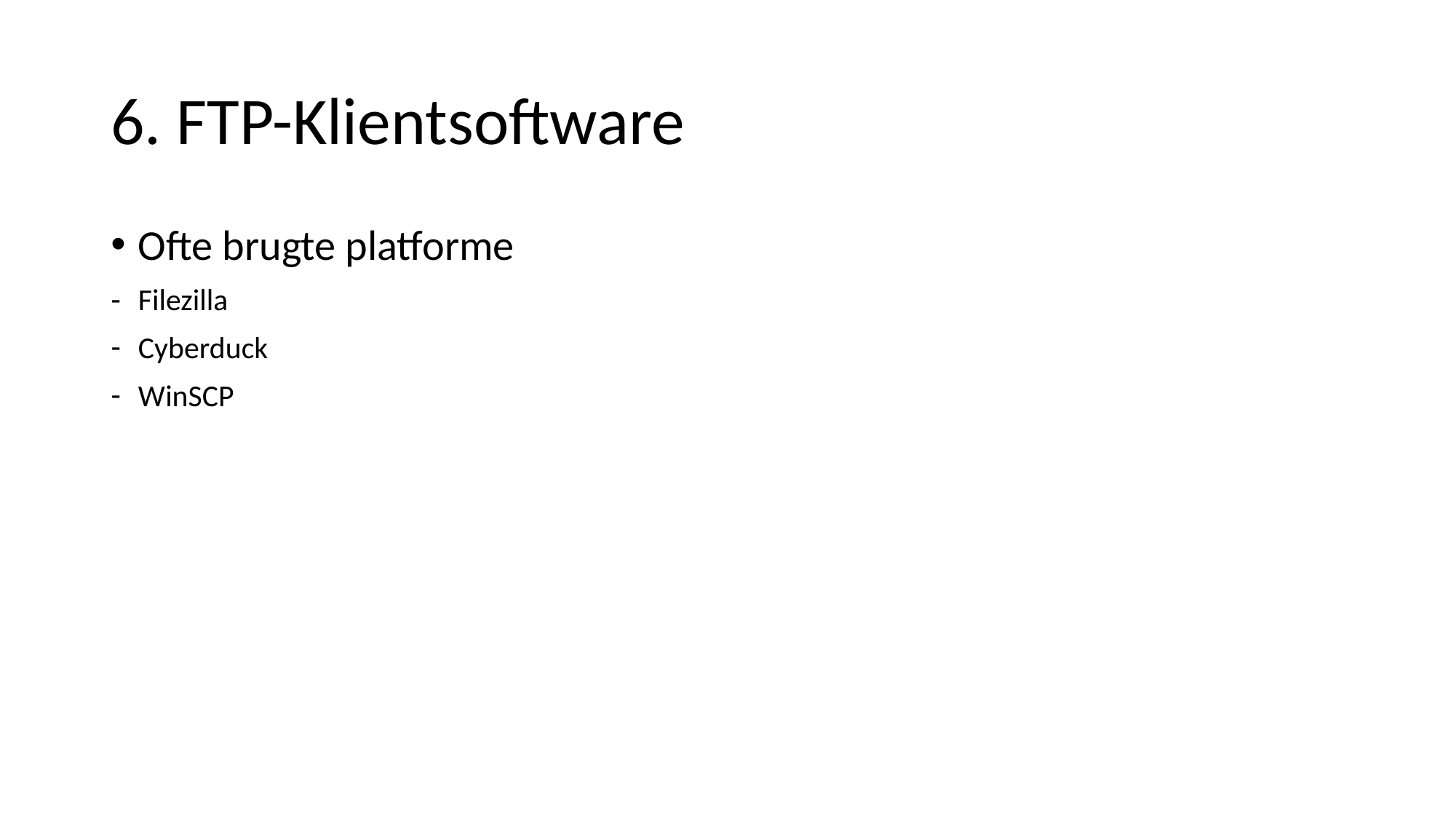

# 6. FTP-Klientsoftware
Ofte brugte platforme
Filezilla
Cyberduck
WinSCP